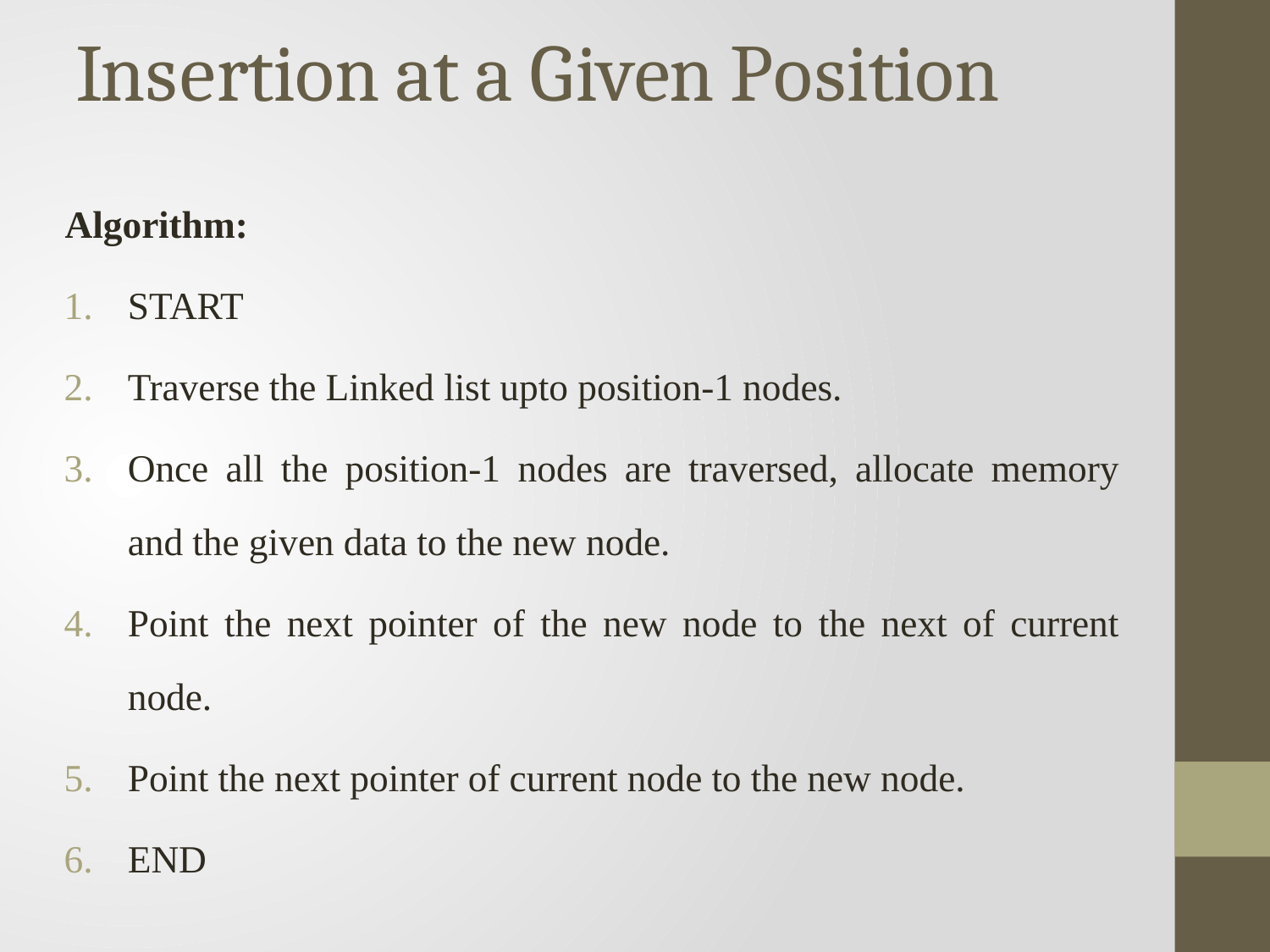

# Insertion at a Given Position
Algorithm:
START
Traverse the Linked list upto position-1 nodes.
Once all the position-1 nodes are traversed, allocate memory and the given data to the new node.
Point the next pointer of the new node to the next of current node.
Point the next pointer of current node to the new node.
END